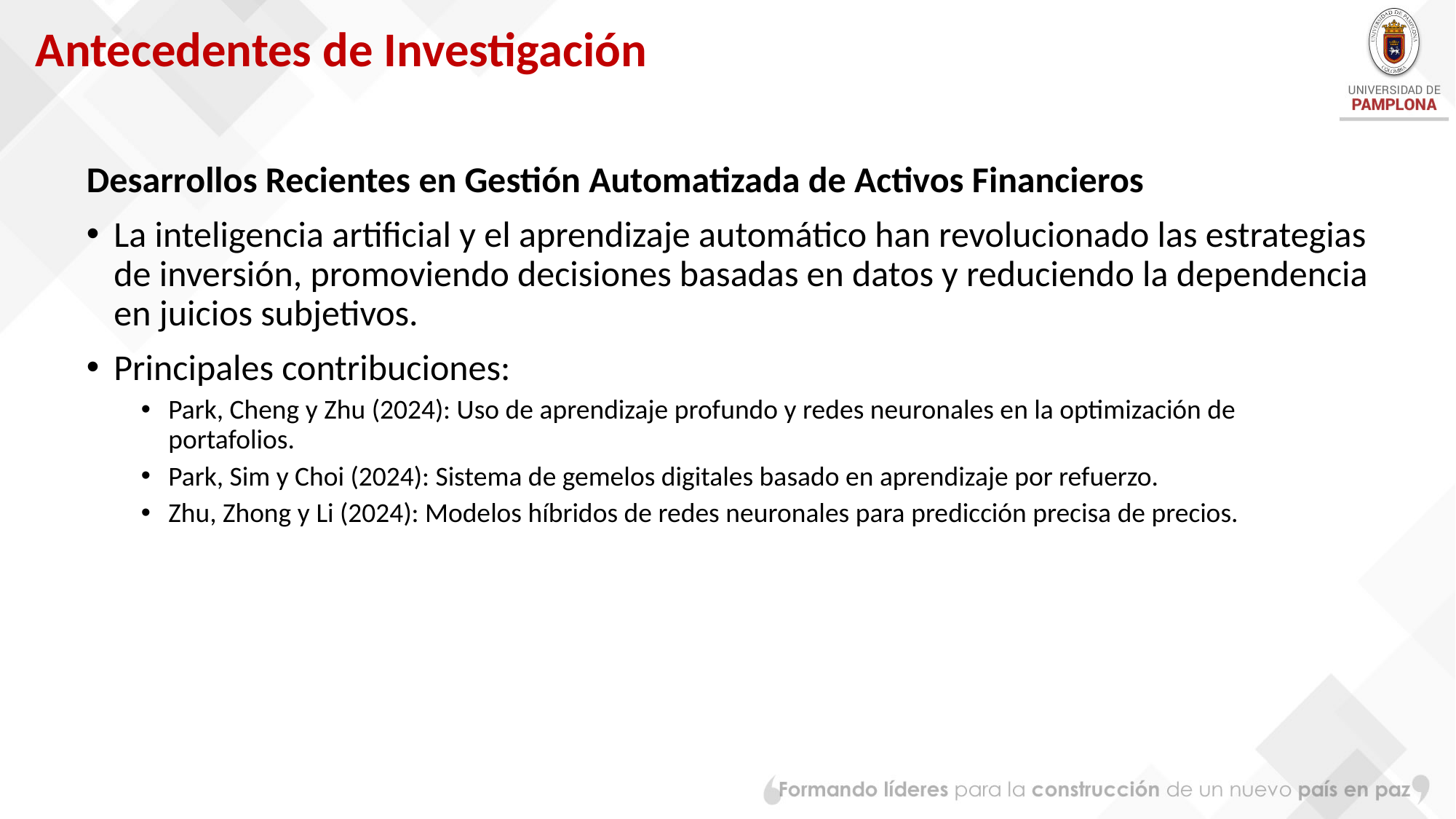

# Antecedentes de Investigación
Desarrollos Recientes en Gestión Automatizada de Activos Financieros
La inteligencia artificial y el aprendizaje automático han revolucionado las estrategias de inversión, promoviendo decisiones basadas en datos y reduciendo la dependencia en juicios subjetivos.
Principales contribuciones:
Park, Cheng y Zhu (2024): Uso de aprendizaje profundo y redes neuronales en la optimización de portafolios.
Park, Sim y Choi (2024): Sistema de gemelos digitales basado en aprendizaje por refuerzo.
Zhu, Zhong y Li (2024): Modelos híbridos de redes neuronales para predicción precisa de precios.